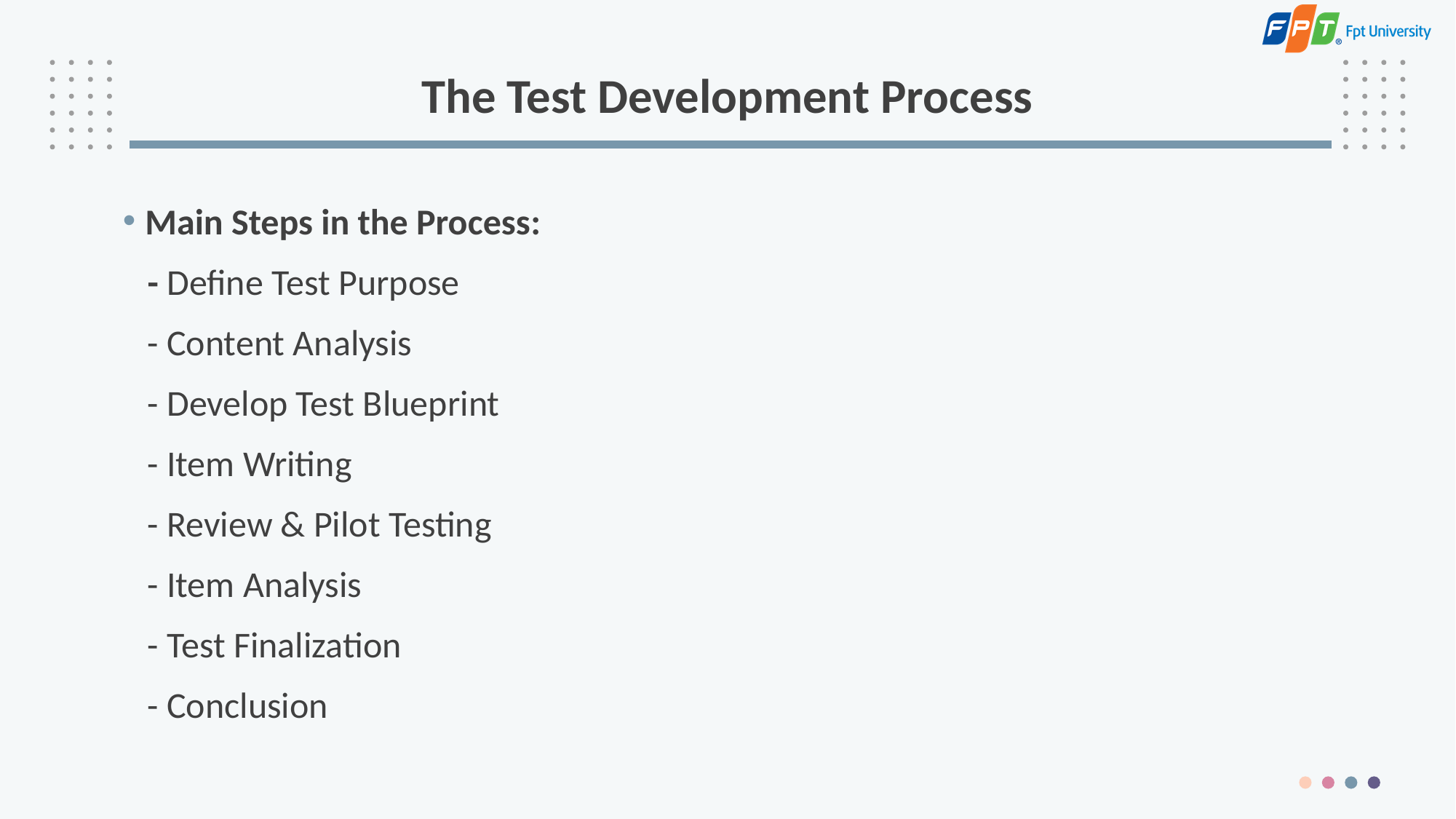

# The Test Development Process
Main Steps in the Process:
   - Define Test Purpose
   - Content Analysis
   - Develop Test Blueprint
   - Item Writing
   - Review & Pilot Testing
   - Item Analysis
   - Test Finalization
   - Conclusion